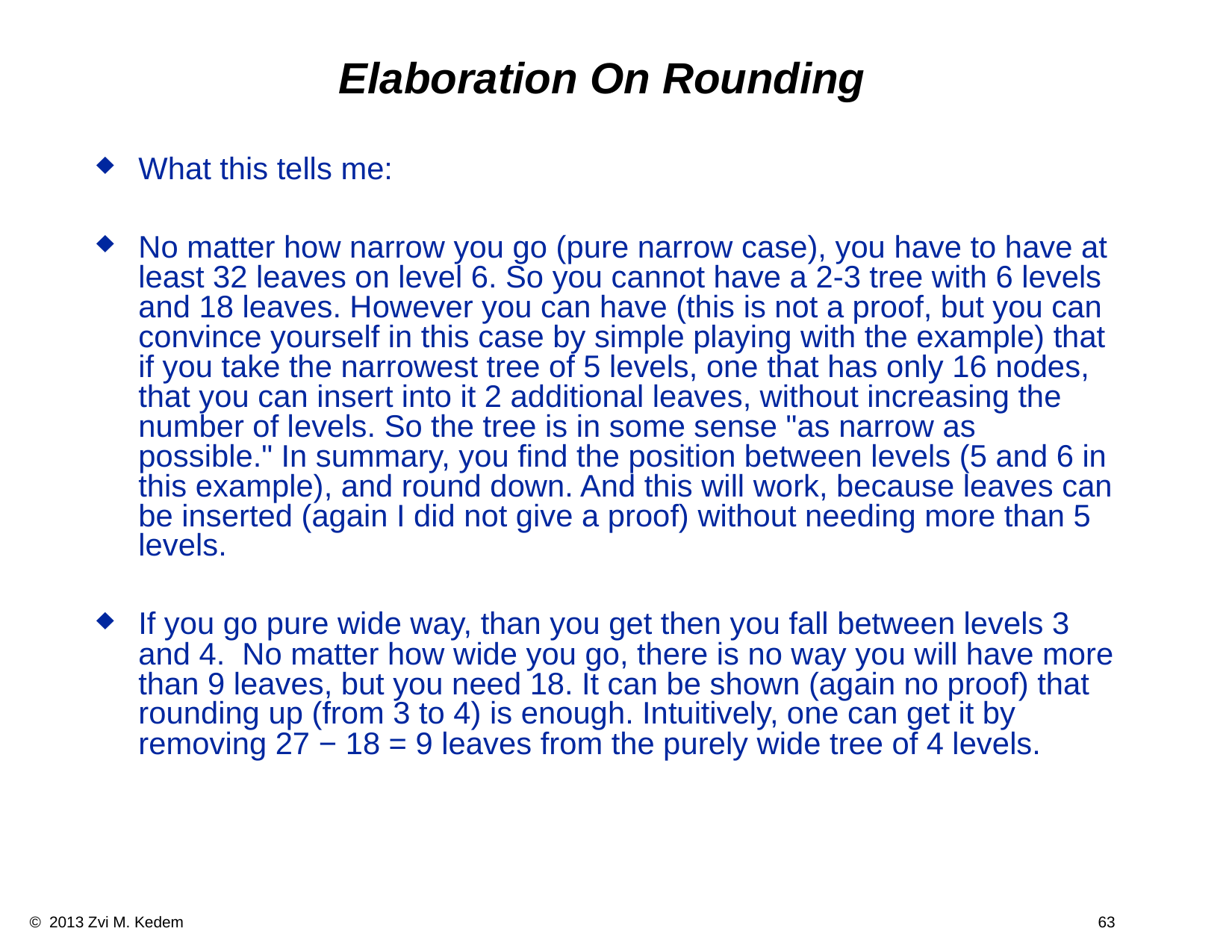

Elaboration On Rounding
What this tells me:

No matter how narrow you go (pure narrow case), you have to have at least 32 leaves on level 6. So you cannot have a 2-3 tree with 6 levels and 18 leaves. However you can have (this is not a proof, but you can convince yourself in this case by simple playing with the example) that if you take the narrowest tree of 5 levels, one that has only 16 nodes, that you can insert into it 2 additional leaves, without increasing the number of levels. So the tree is in some sense "as narrow as possible." In summary, you find the position between levels (5 and 6 in this example), and round down. And this will work, because leaves can be inserted (again I did not give a proof) without needing more than 5 levels.

If you go pure wide way, than you get then you fall between levels 3 and 4.  No matter how wide you go, there is no way you will have more than 9 leaves, but you need 18. It can be shown (again no proof) that rounding up (from 3 to 4) is enough. Intuitively, one can get it by removing 27 − 18 = 9 leaves from the purely wide tree of 4 levels.